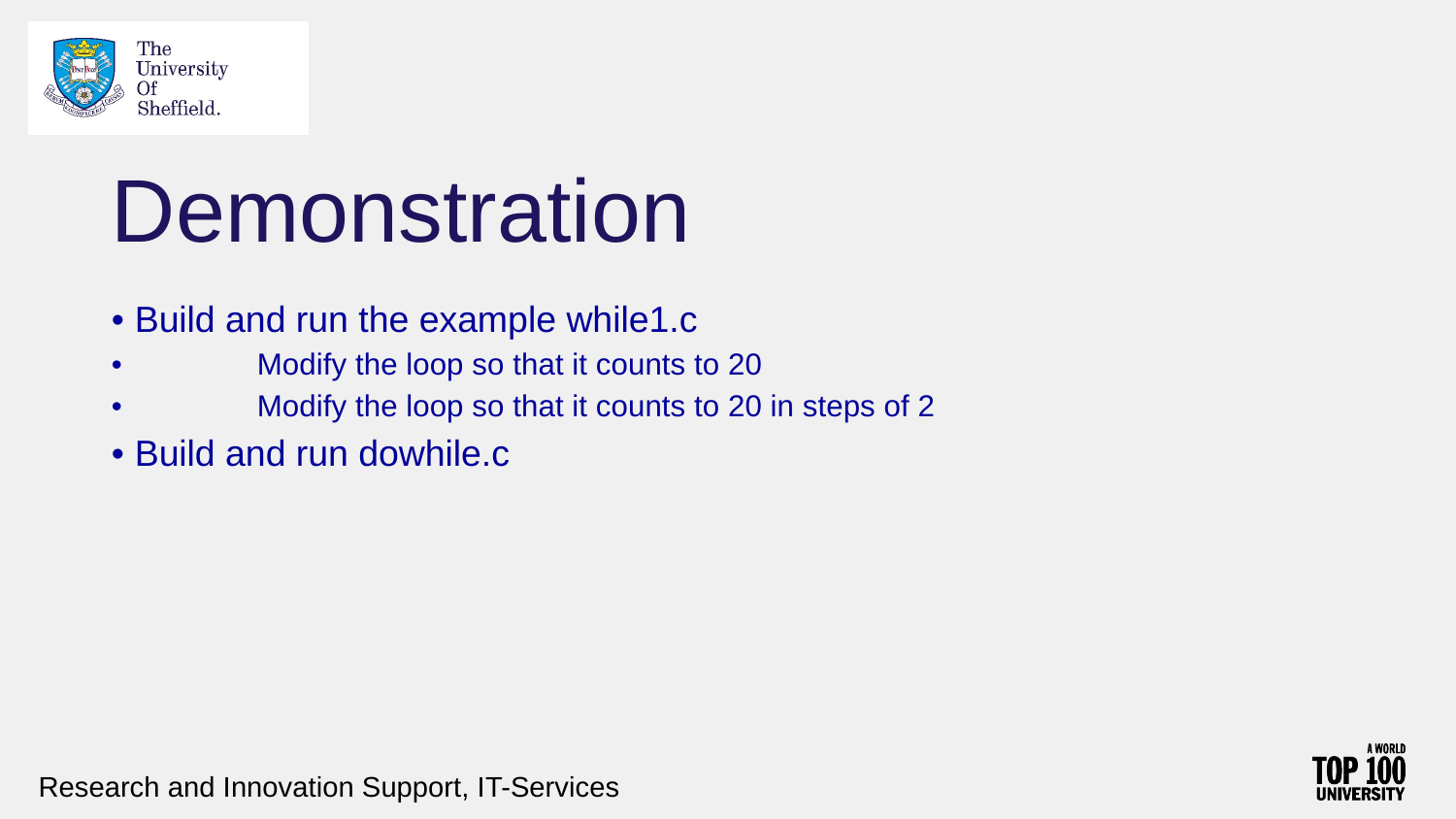

# Demonstration
• Build and run the example while1.c
• 	Modify the loop so that it counts to 20
• 	Modify the loop so that it counts to 20 in steps of 2
• Build and run dowhile.c